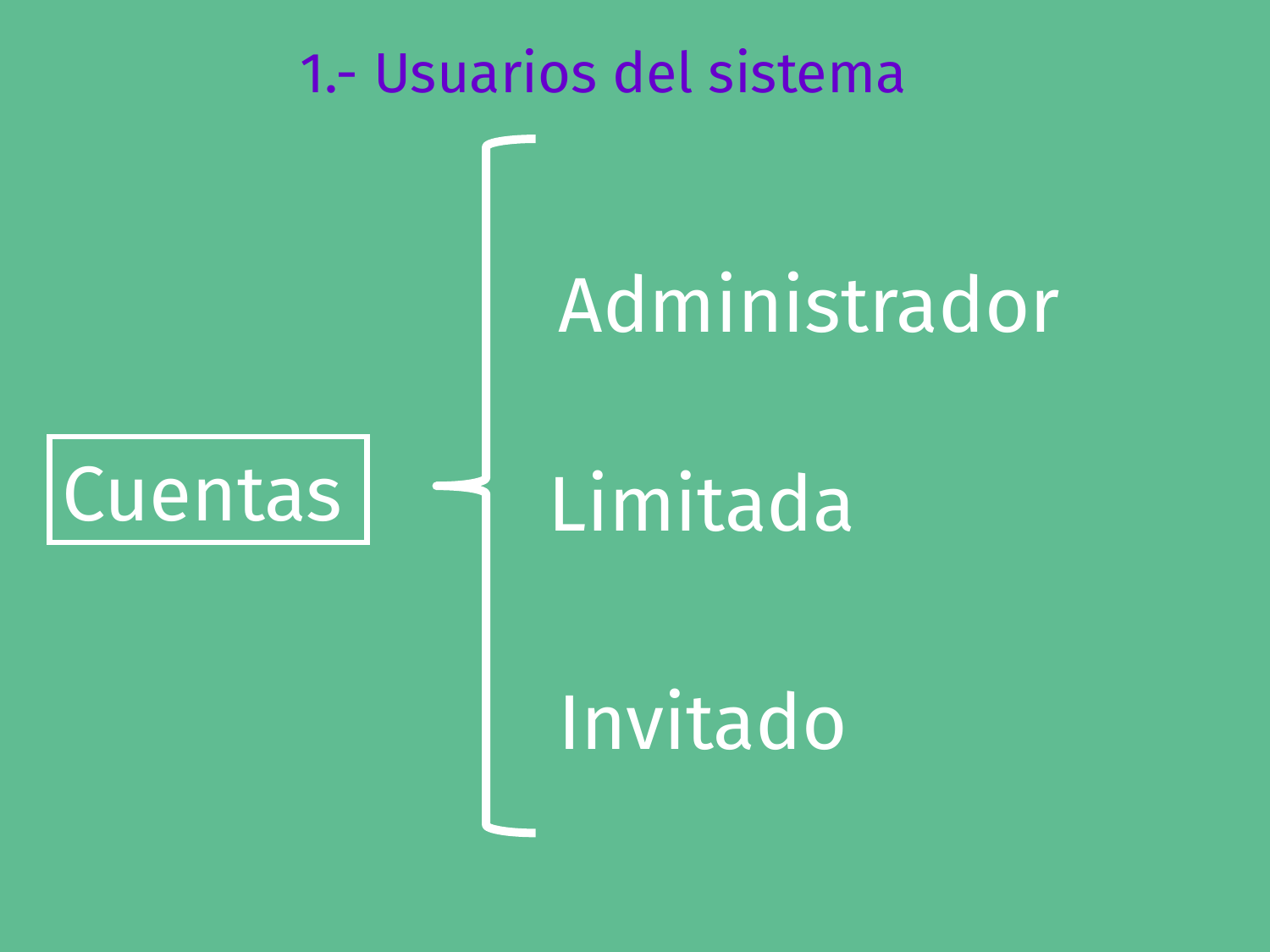

1.- Usuarios del sistema

Administrador

Cuentas
Limitada
Invitado